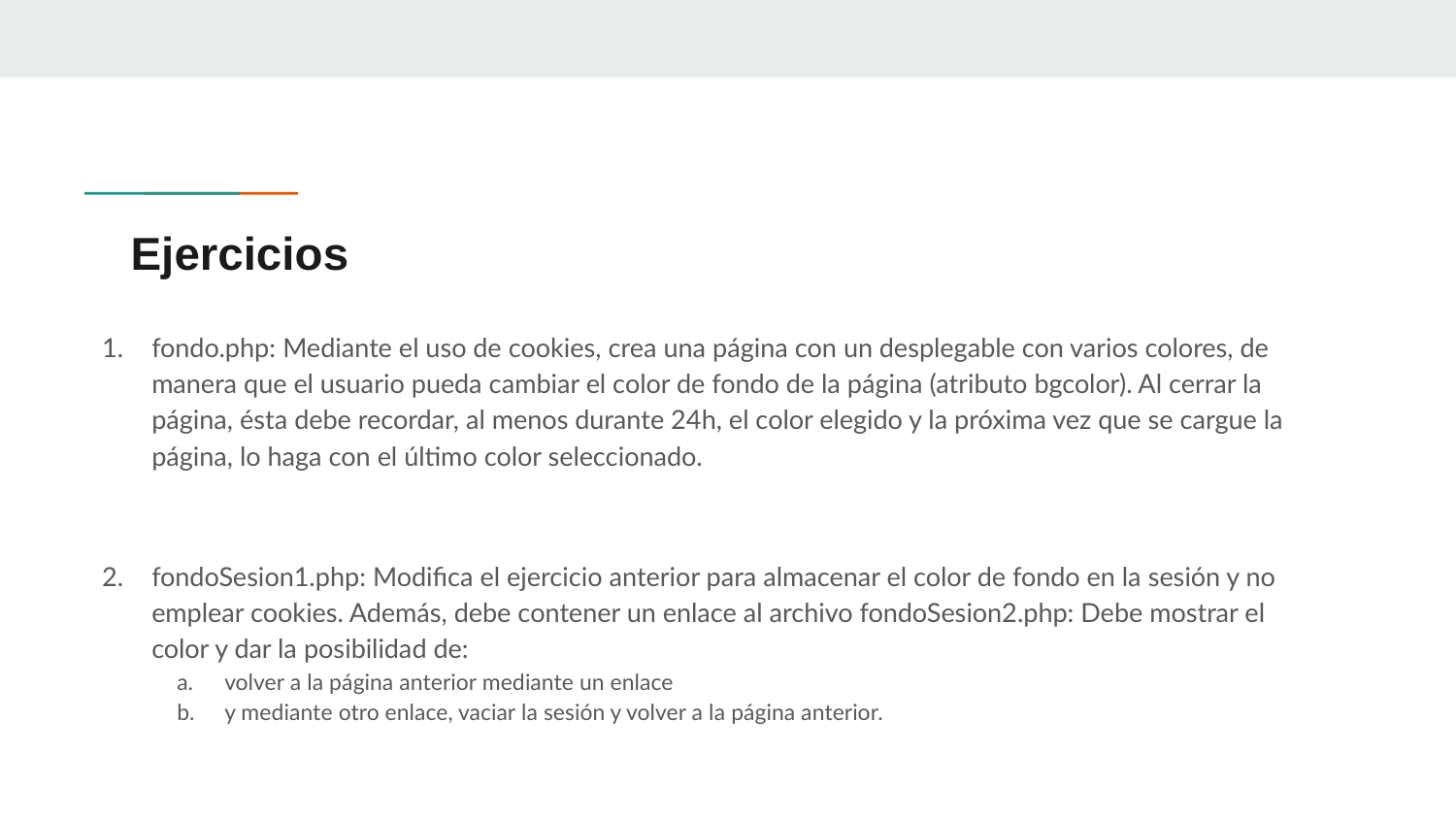

# Ejercicios
fondo.php: Mediante el uso de cookies, crea una página con un desplegable con varios colores, de manera que el usuario pueda cambiar el color de fondo de la página (atributo bgcolor). Al cerrar la página, ésta debe recordar, al menos durante 24h, el color elegido y la próxima vez que se cargue la página, lo haga con el último color seleccionado.

fondoSesion1.php: Modifica el ejercicio anterior para almacenar el color de fondo en la sesión y no emplear cookies. Además, debe contener un enlace al archivo fondoSesion2.php: Debe mostrar el color y dar la posibilidad de:
volver a la página anterior mediante un enlace
y mediante otro enlace, vaciar la sesión y volver a la página anterior.